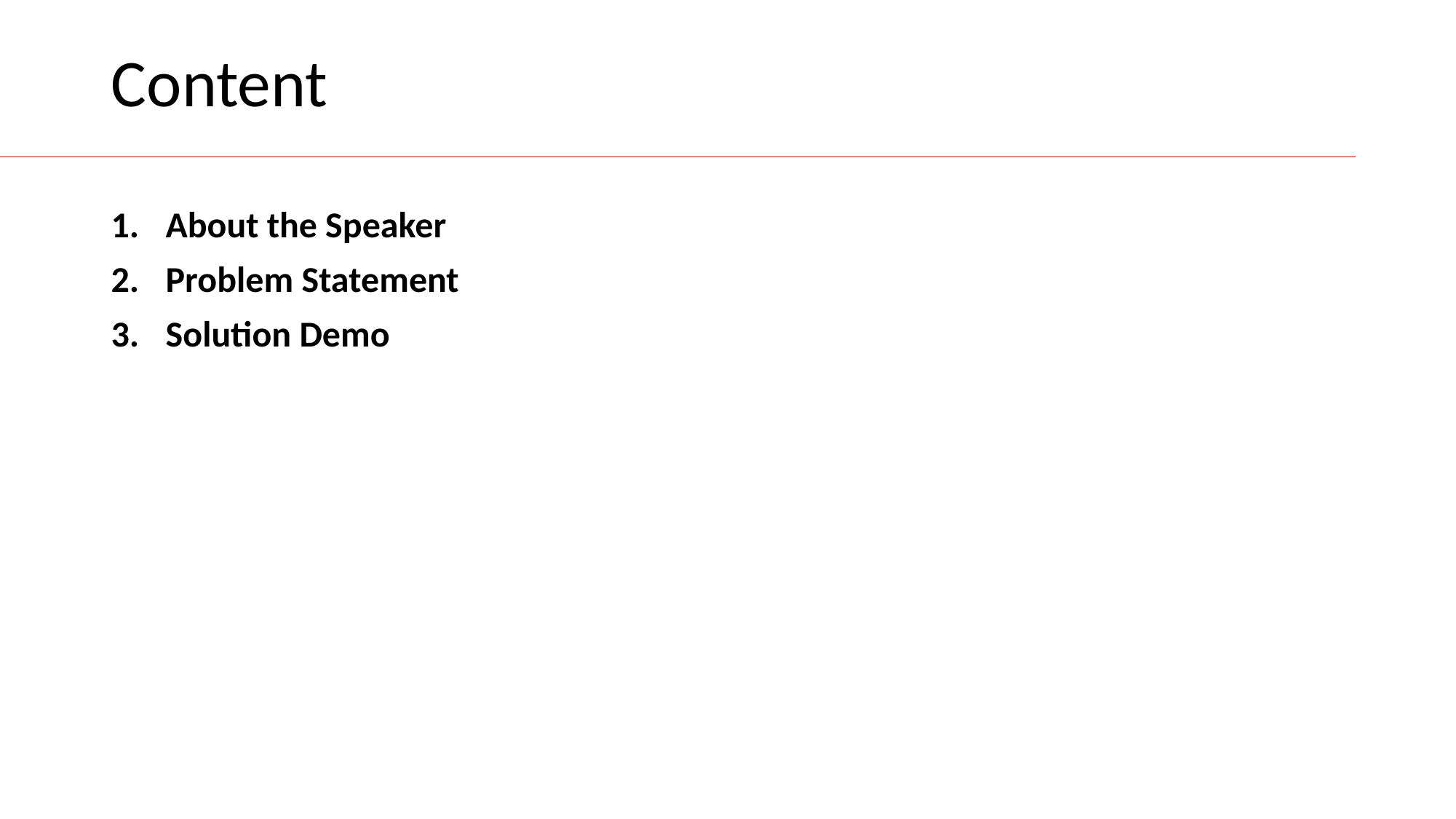

# Content
About the Speaker
Problem Statement
Solution Demo